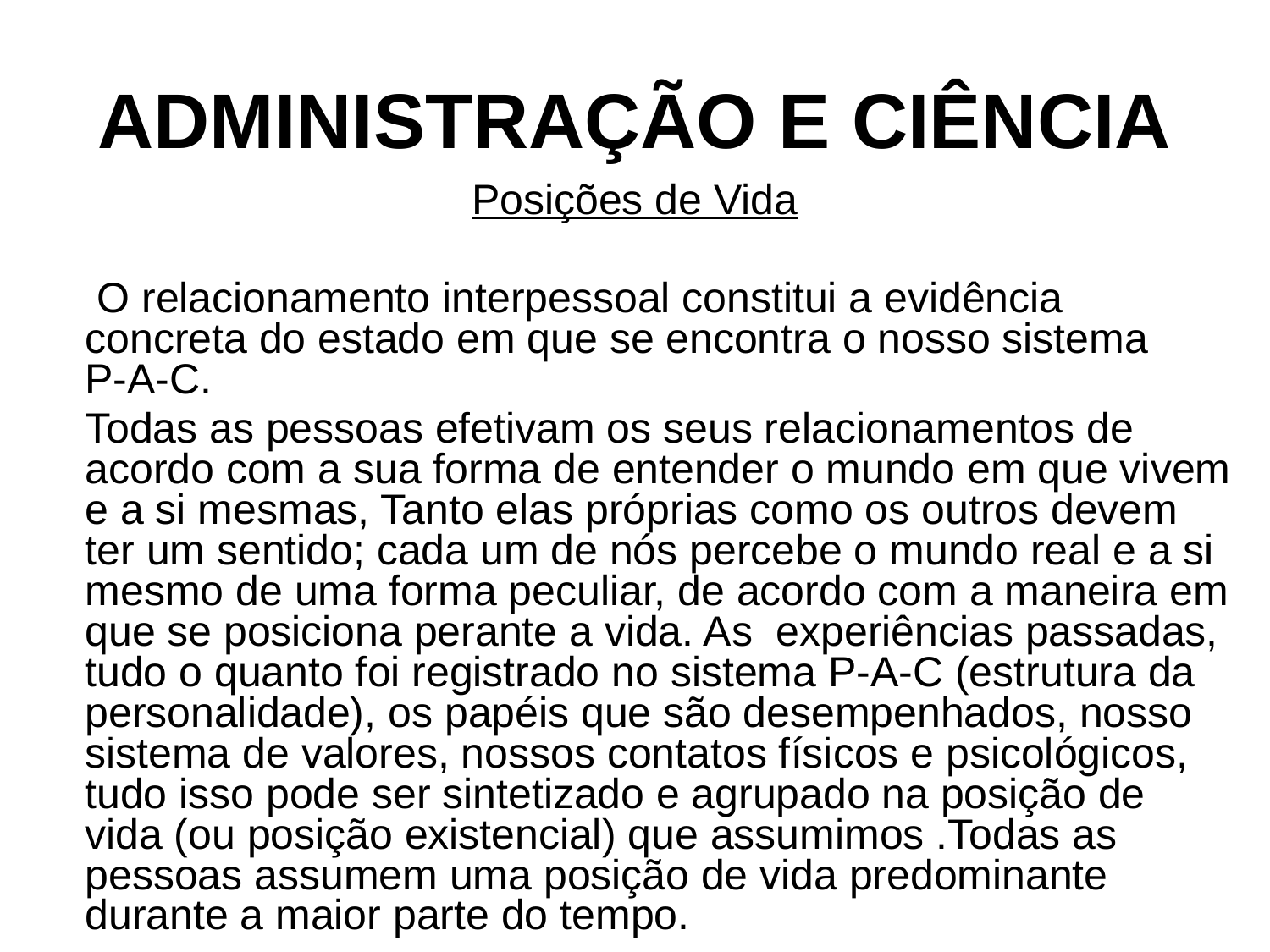

# ADMINISTRAÇÃO E CIÊNCIA
Posições de Vida

     O relacionamento interpessoal constitui a evidência concreta do estado em que se encontra o nosso sistema    P-A-C.
    Todas as pessoas efetivam os seus relacionamentos de acordo com a sua forma de entender o mundo em que vivem e a si mesmas, Tanto elas próprias como os outros devem ter um sentido; cada um de nós percebe o mundo real e a si mesmo de uma forma peculiar, de acordo com a maneira em que se posiciona perante a vida. As  experiências passadas, tudo o quanto foi registrado no sistema P-A-C (estrutura da personalidade), os papéis que são desempenhados, nosso sistema de valores, nossos contatos físicos e psicológicos, tudo isso pode ser sintetizado e agrupado na posição de vida (ou posição existencial) que assumimos .Todas as pessoas assumem uma posição de vida predominante durante a maior parte do tempo.